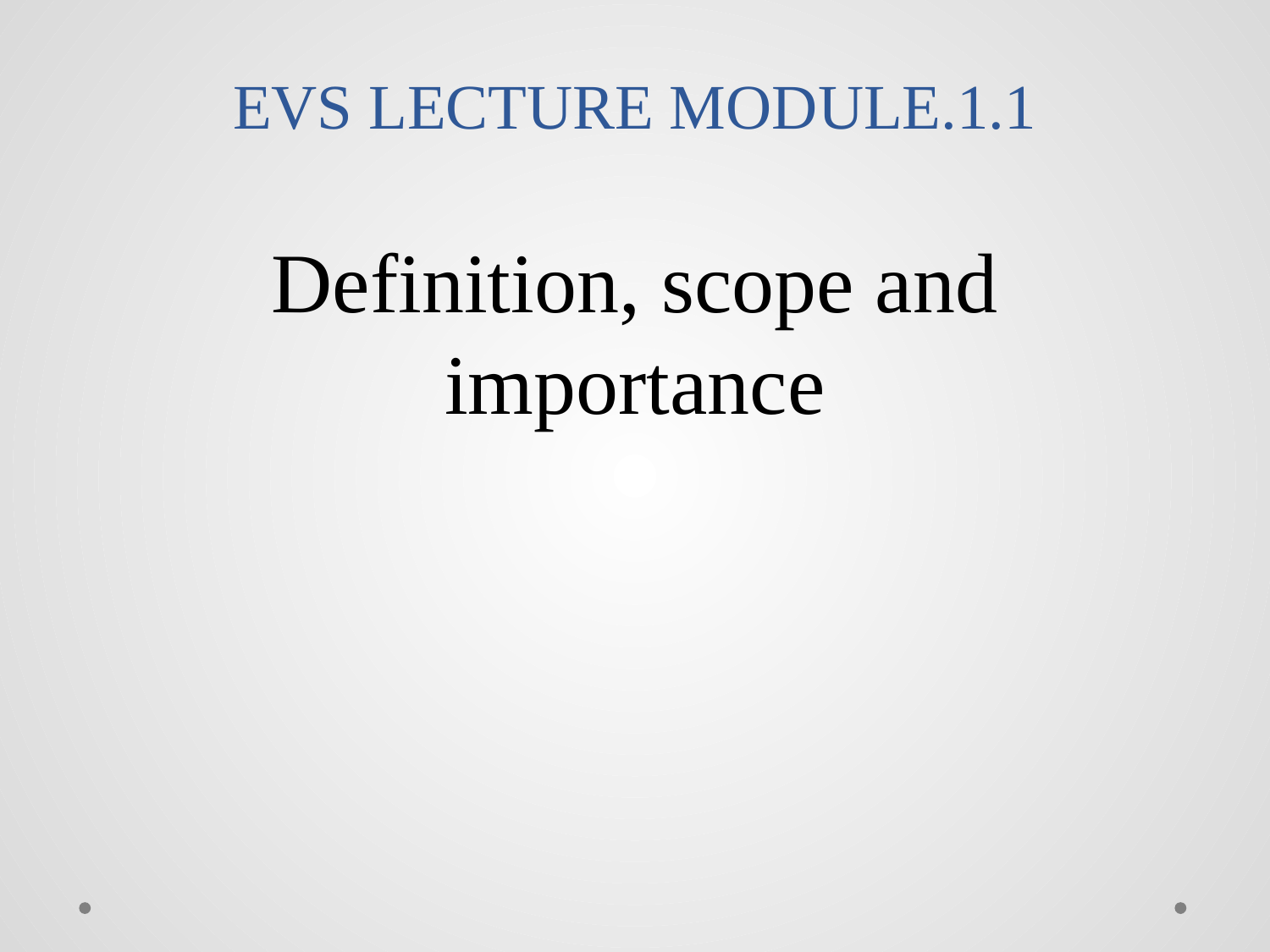

# EVS LECTURE MODULE.1.1
Definition, scope and importance